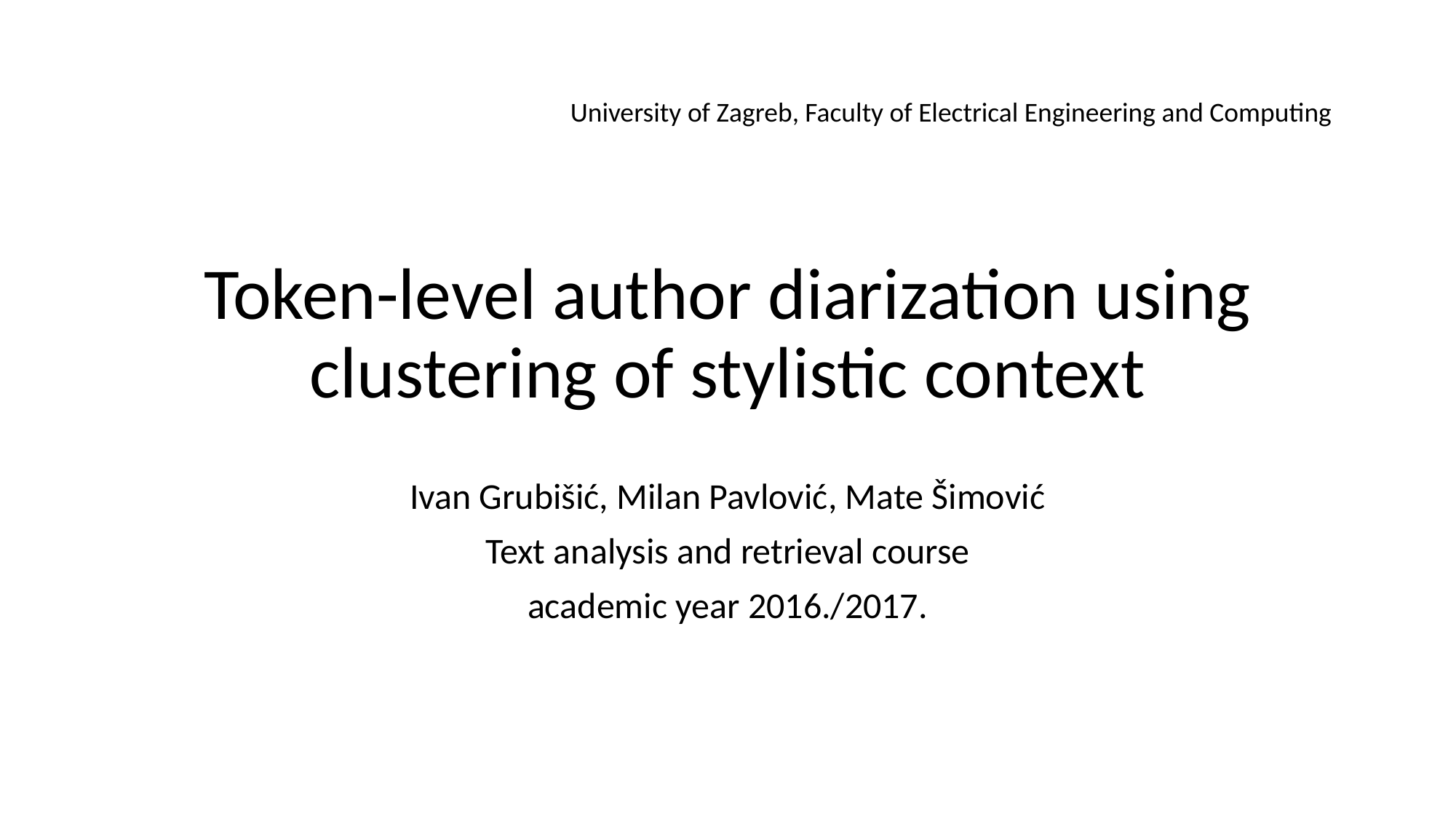

University of Zagreb, Faculty of Electrical Engineering and Computing
# Token-level author diarization using clustering of stylistic context
Ivan Grubišić, Milan Pavlović, Mate Šimović
Text analysis and retrieval course
academic year 2016./2017.